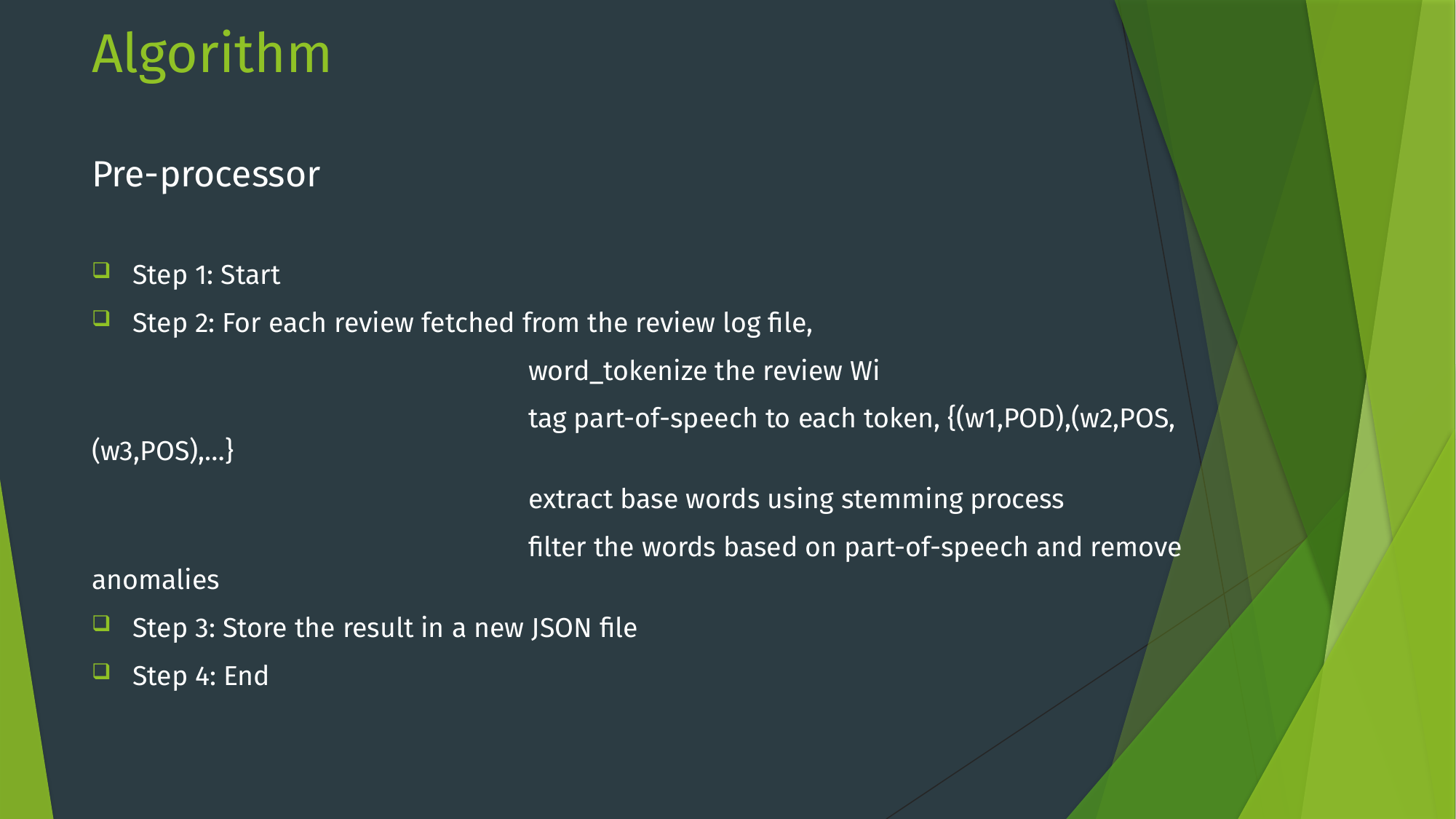

# Algorithm
Pre-processor

Step 1: Start
Step 2: For each review fetched from the review log file,
				word_tokenize the review Wi
				tag part-of-speech to each token, {(w1,POD),(w2,POS,(w3,POS),…}
				extract base words using stemming process
				filter the words based on part-of-speech and remove anomalies
Step 3: Store the result in a new JSON file
Step 4: End